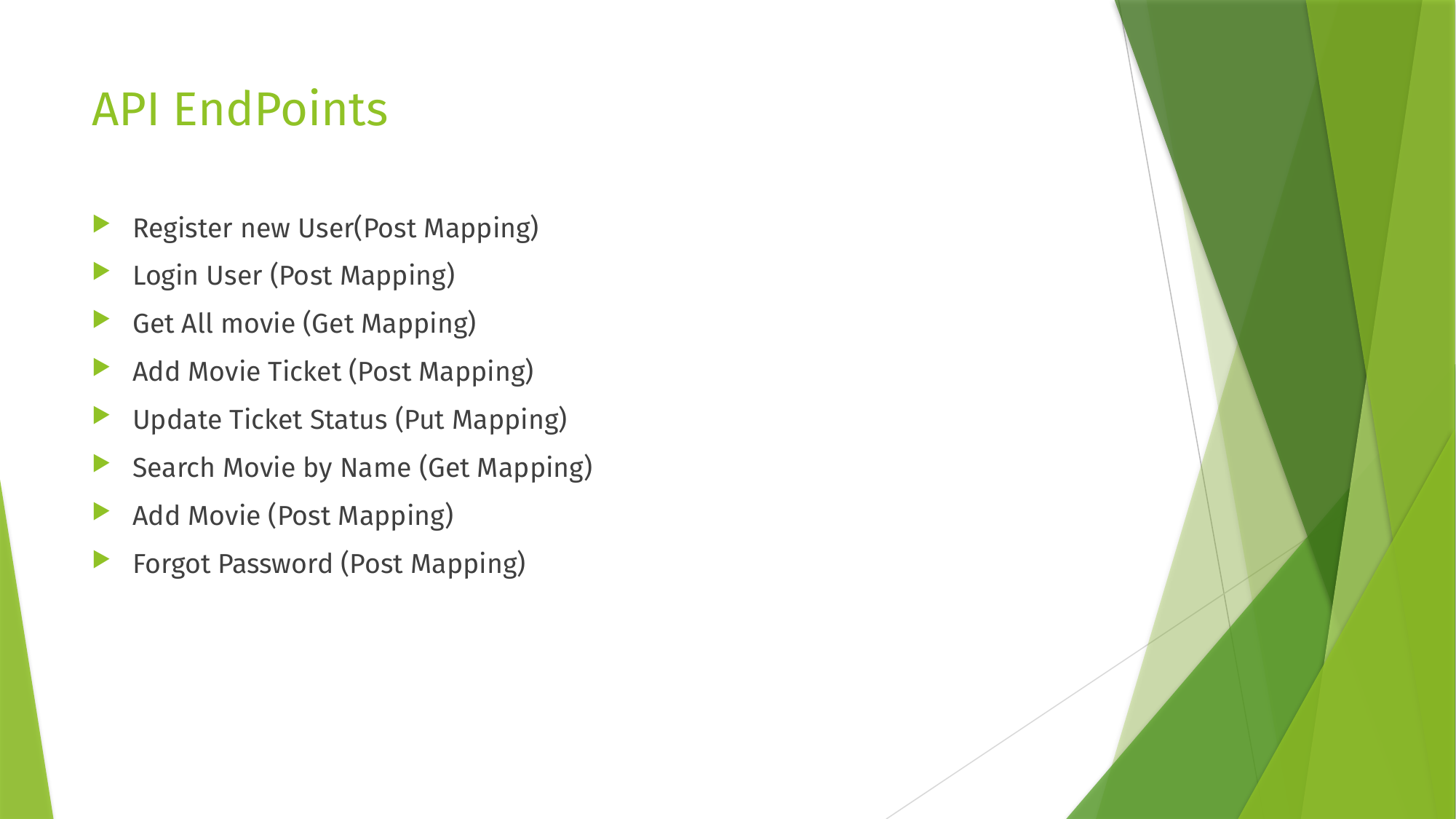

# API EndPoints
Register new User(Post Mapping)
Login User (Post Mapping)
Get All movie (Get Mapping)
Add Movie Ticket (Post Mapping)
Update Ticket Status (Put Mapping)
Search Movie by Name (Get Mapping)
Add Movie (Post Mapping)
Forgot Password (Post Mapping)